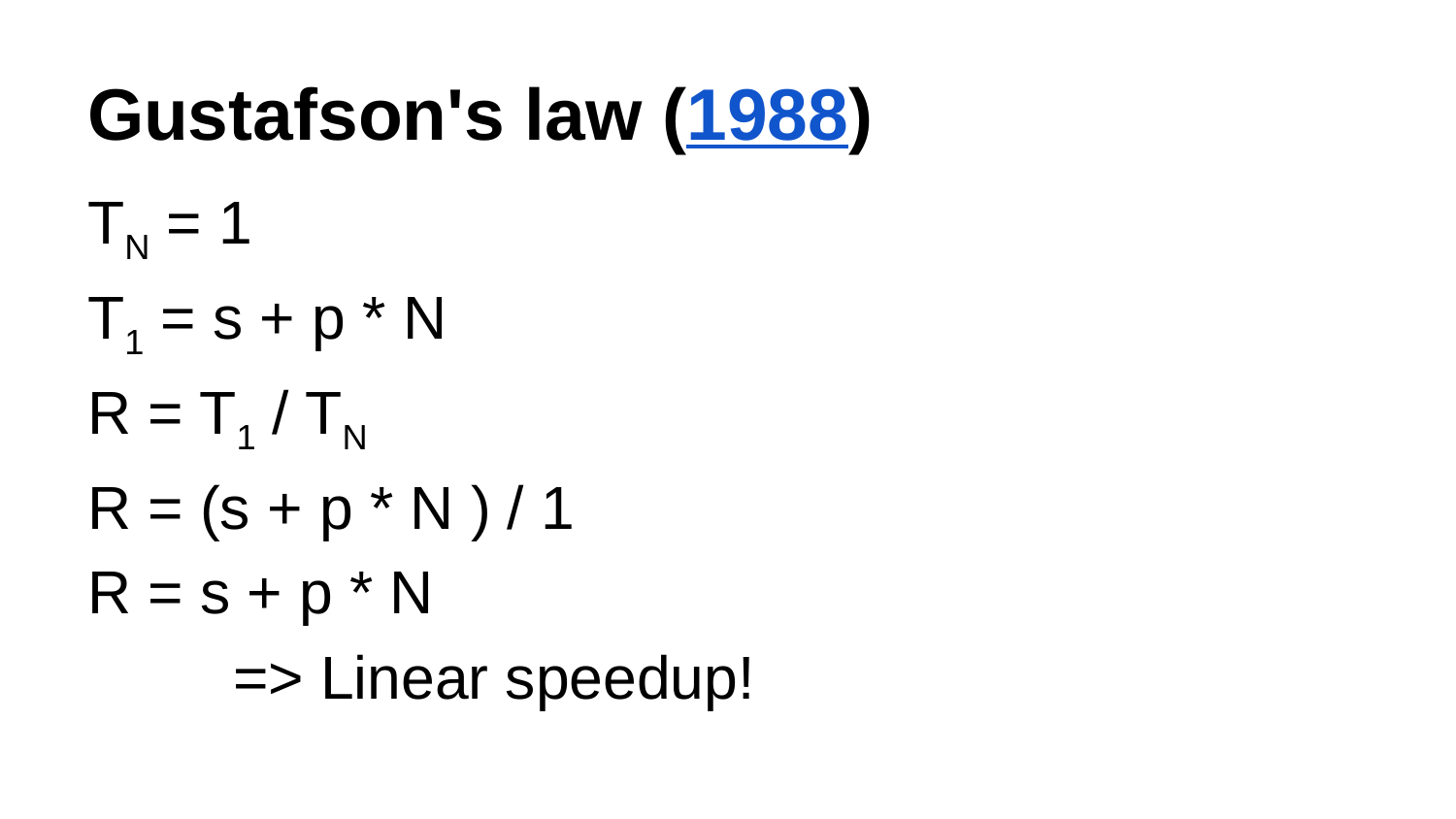

# Gustafson's law (1988)
TN = 1
T1 = s + p * N
R = T1 / TN
R = (s + p * N ) / 1
R = s + p * N
	=> Linear speedup!